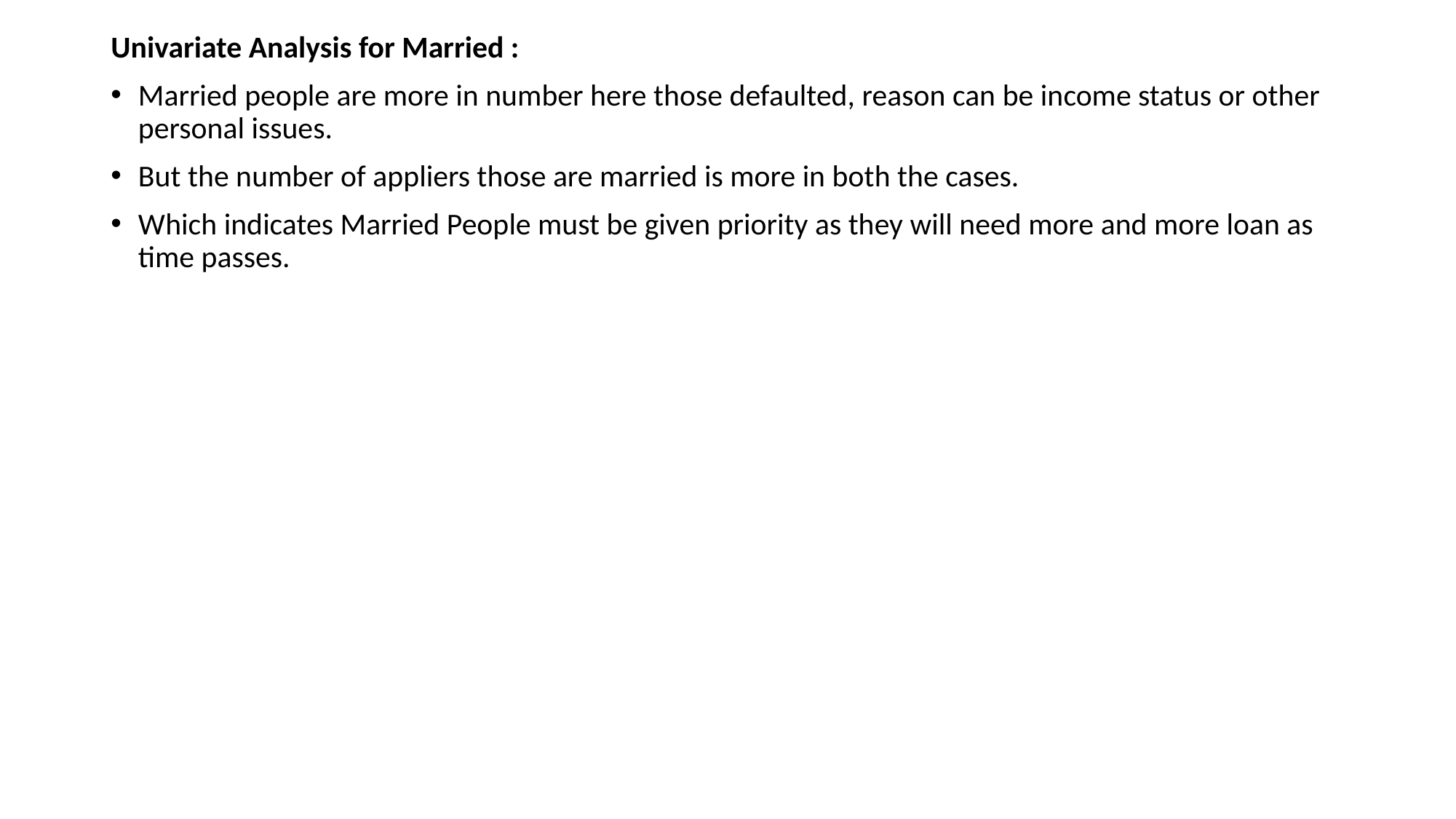

Univariate Analysis for Married :
Married people are more in number here those defaulted, reason can be income status or other personal issues.
But the number of appliers those are married is more in both the cases.
Which indicates Married People must be given priority as they will need more and more loan as time passes.